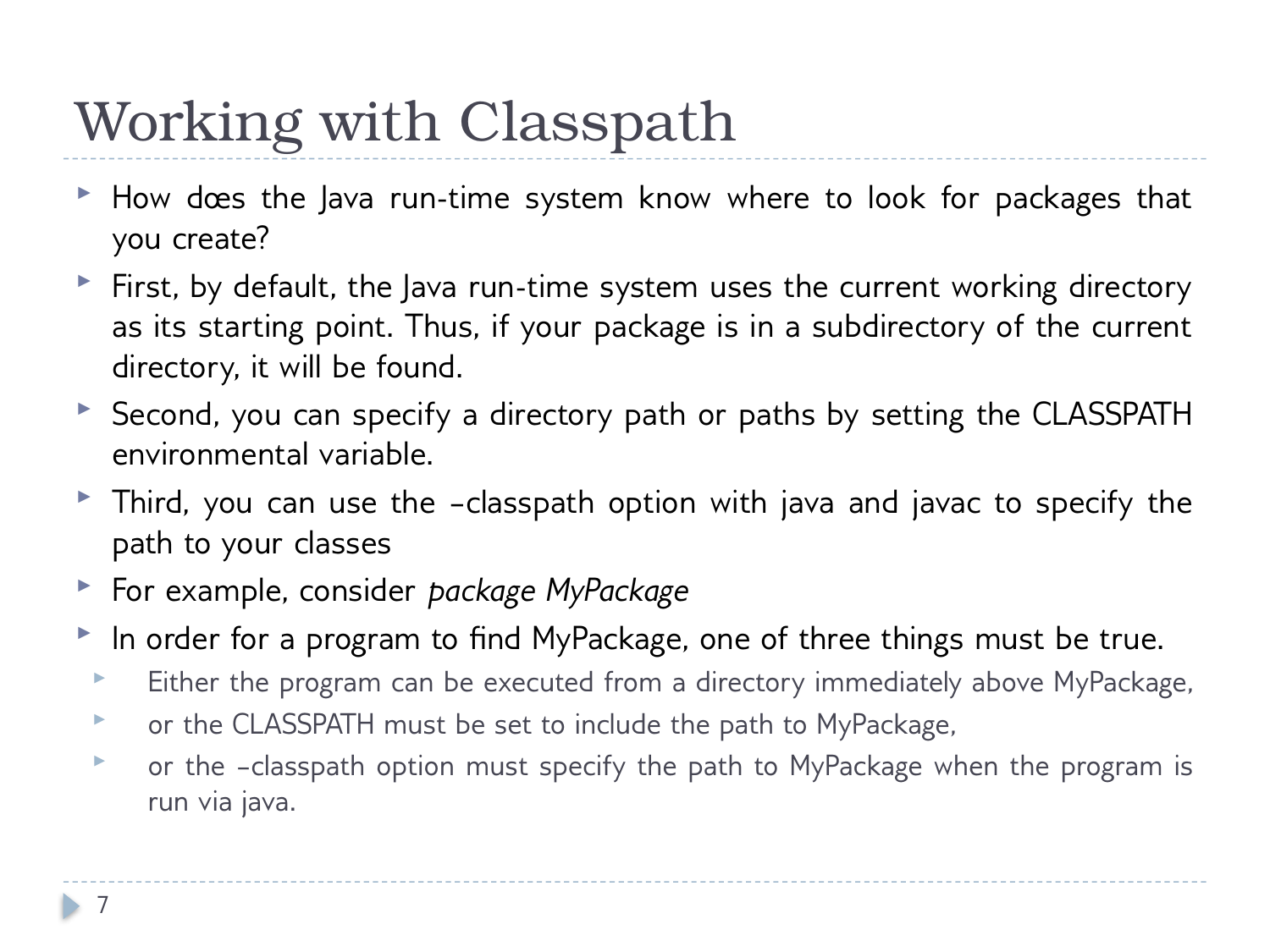

# Working with Classpath
How does the Java run-time system know where to look for packages that you create?
First, by default, the Java run-time system uses the current working directory as its starting point. Thus, if your package is in a subdirectory of the current directory, it will be found.
Second, you can specify a directory path or paths by setting the CLASSPATH environmental variable.
Third, you can use the –classpath option with java and javac to specify the path to your classes
For example, consider package MyPackage
In order for a program to find MyPackage, one of three things must be true.
Either the program can be executed from a directory immediately above MyPackage,
or the CLASSPATH must be set to include the path to MyPackage,
or the –classpath option must specify the path to MyPackage when the program is run via java.

7